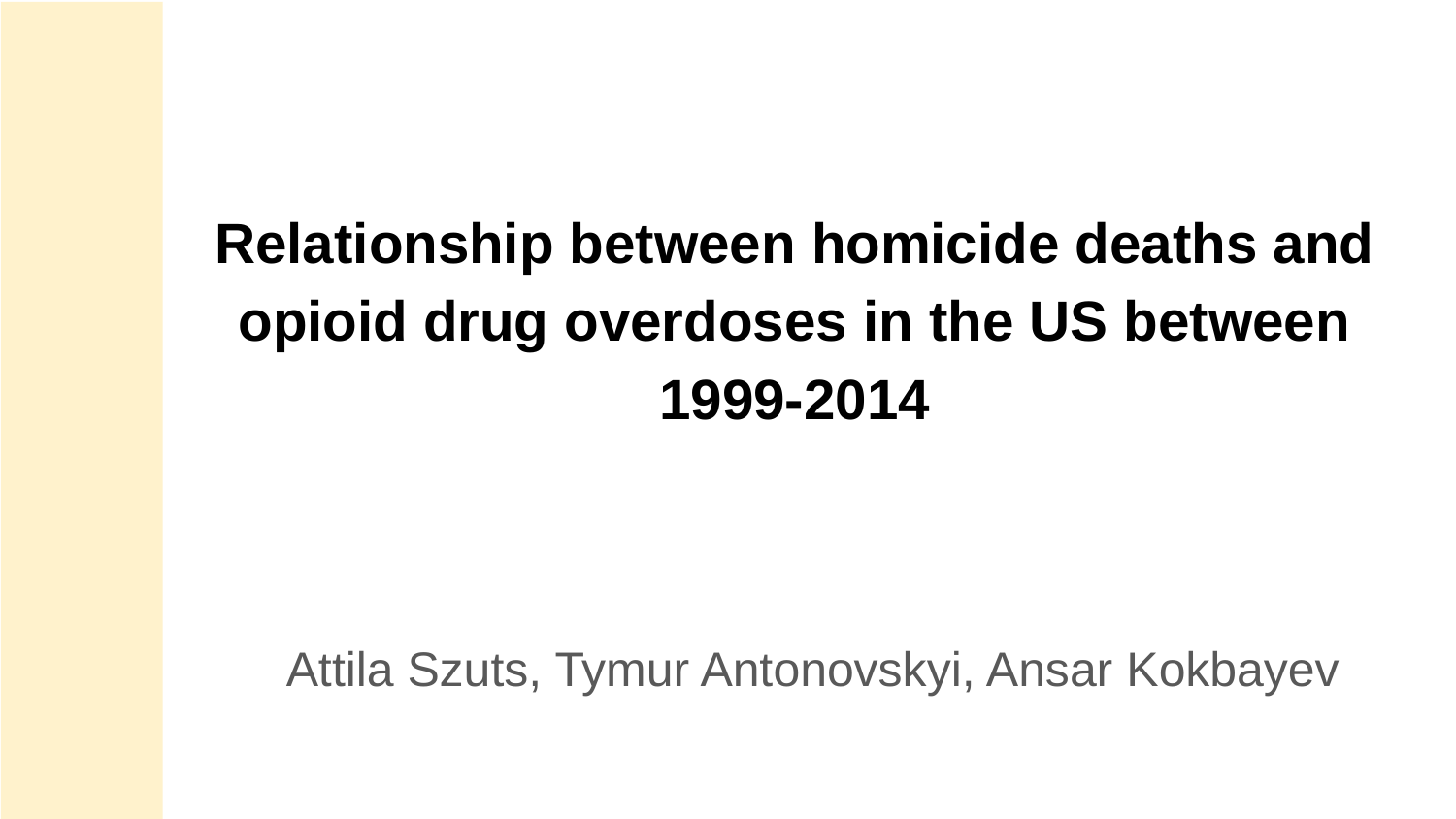

# Relationship between homicide deaths and opioid drug overdoses in the US between 1999-2014
Attila Szuts, Tymur Antonovskyi, Ansar Kokbayev